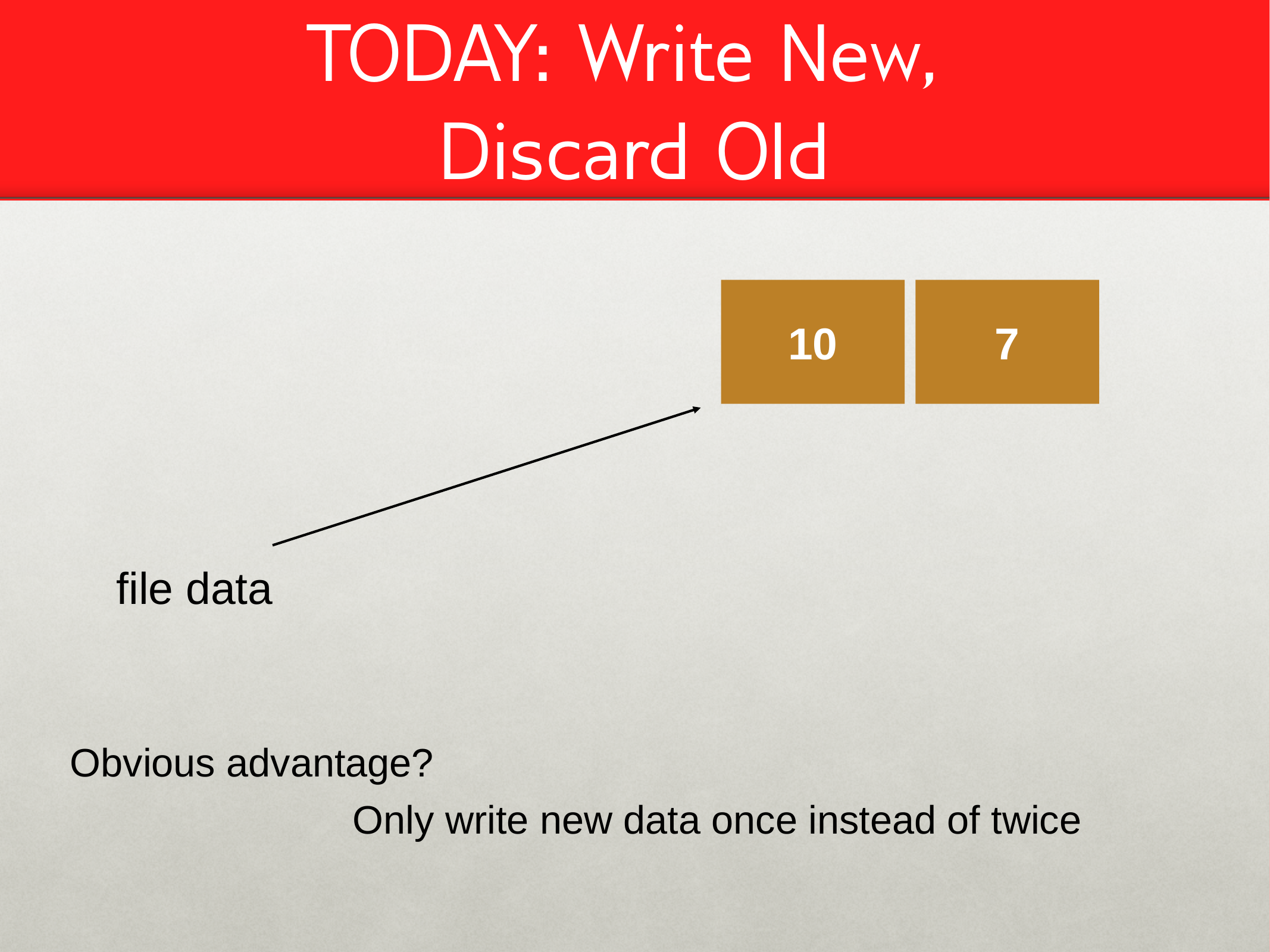

# TODAY: Write New, Discard Old
10
7

file data
Obvious advantage?
Only write new data once instead of twice